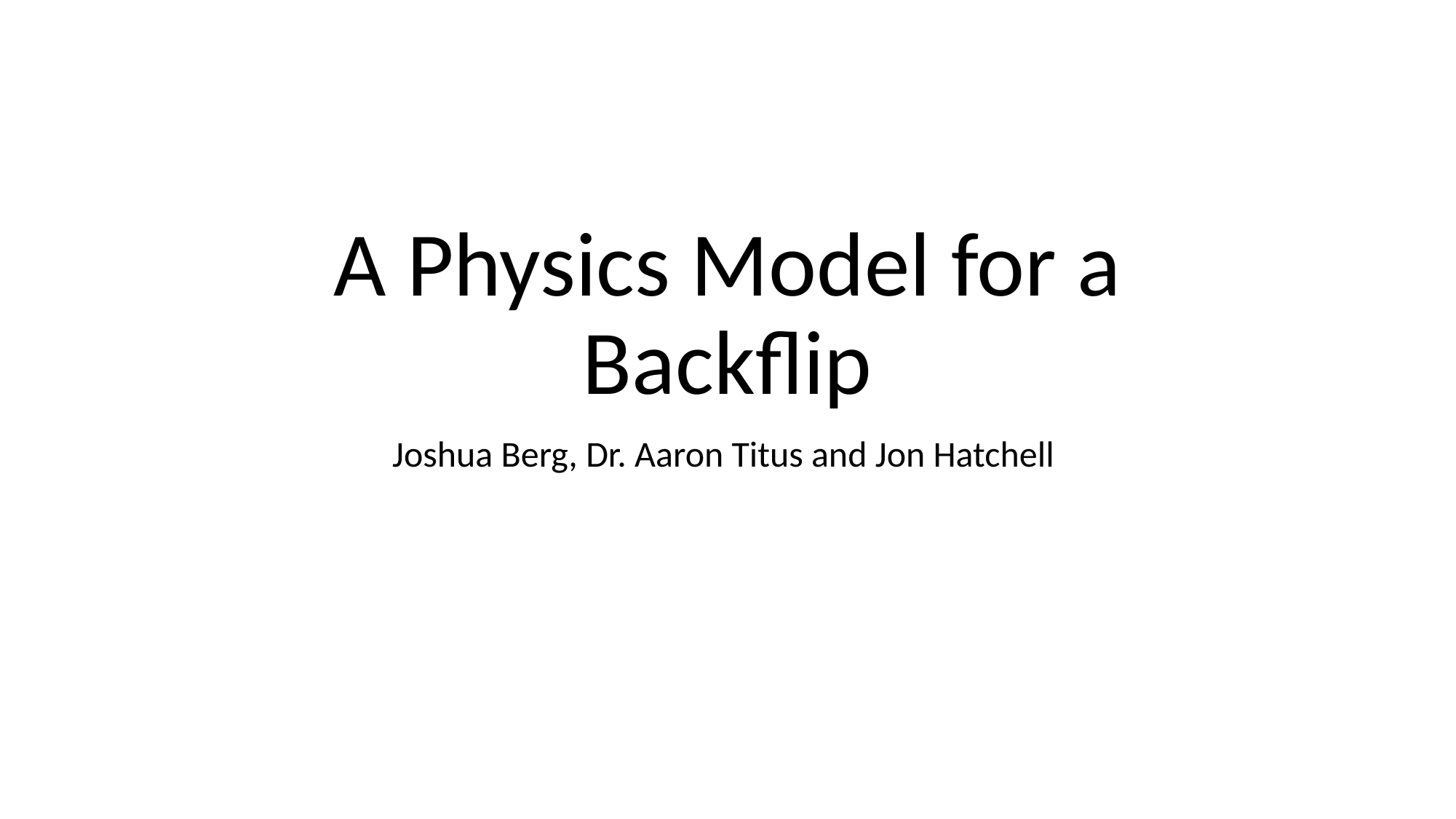

# A Physics Model for a Backflip
Joshua Berg, Dr. Aaron Titus and Jon Hatchell